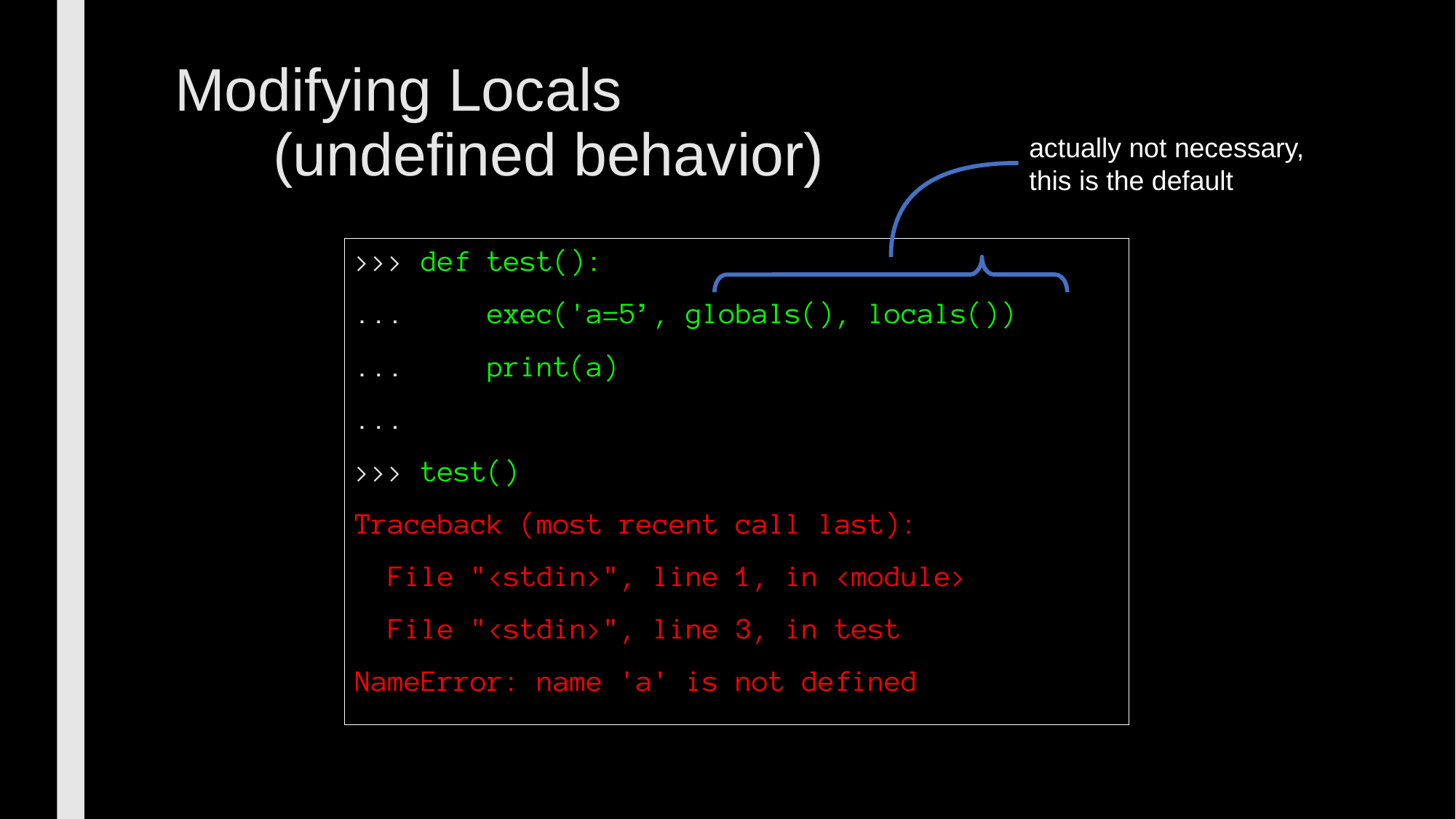

# Modifying Locals (undefined behavior)

actually not necessary,
this is the default
>>> def test():
...     exec('a=5’, globals(), locals())
...     print(a)
...
>>> test()
Traceback (most recent call last):
  File "<stdin>", line 1, in <module>
  File "<stdin>", line 3, in test
NameError: name 'a' is not defined